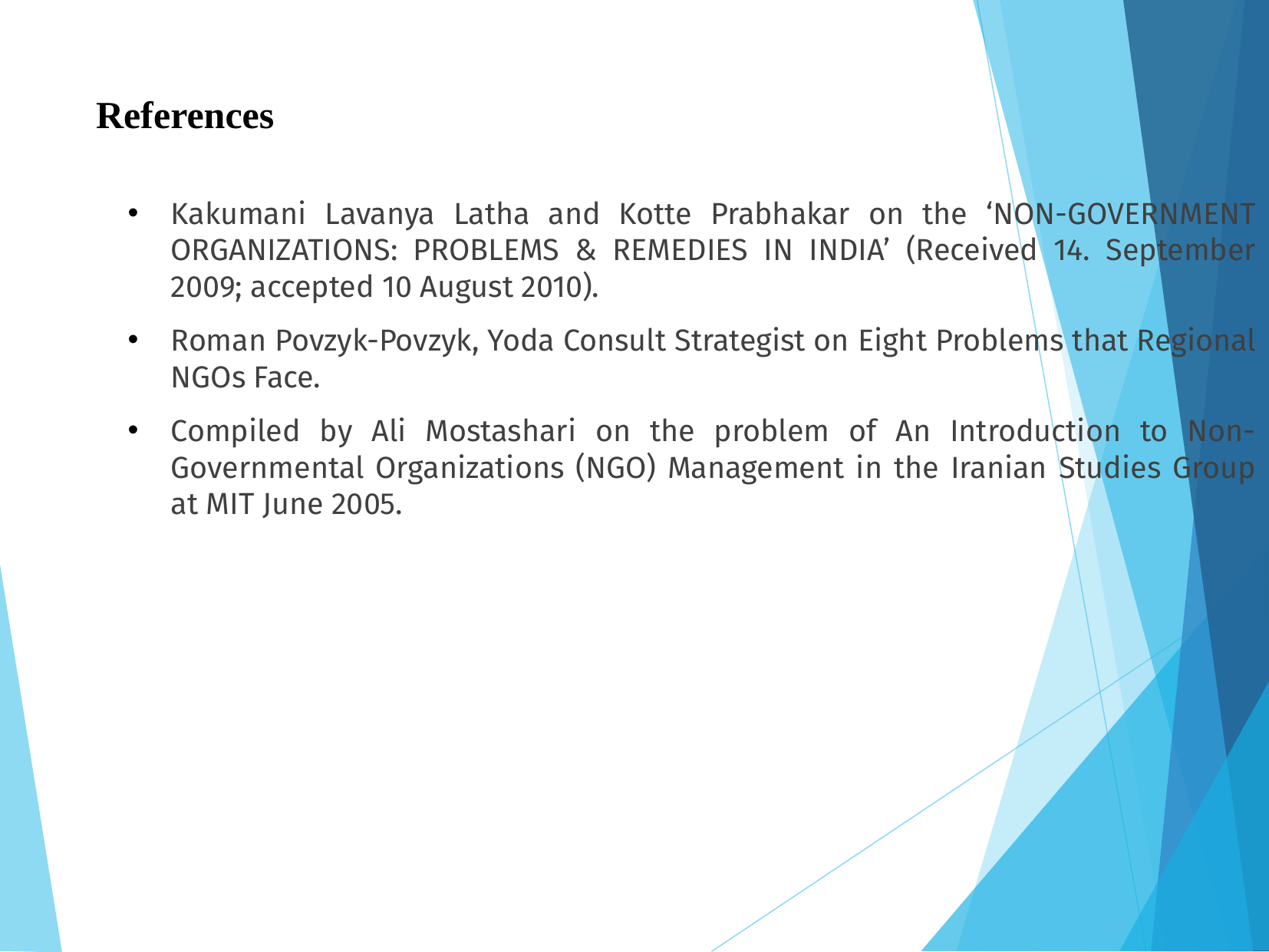

# References
Kakumani Lavanya Latha and Kotte Prabhakar on the ‘NON-GOVERNMENT ORGANIZATIONS: PROBLEMS & REMEDIES IN INDIA’ (Received 14. September 2009; accepted 10 August 2010).
Roman Povzyk-Povzyk, Yoda Consult Strategist on Eight Problems that Regional NGOs Face.
Compiled by Ali Mostashari on the problem of An Introduction to Non-Governmental Organizations (NGO) Management in the Iranian Studies Group at MIT June 2005.